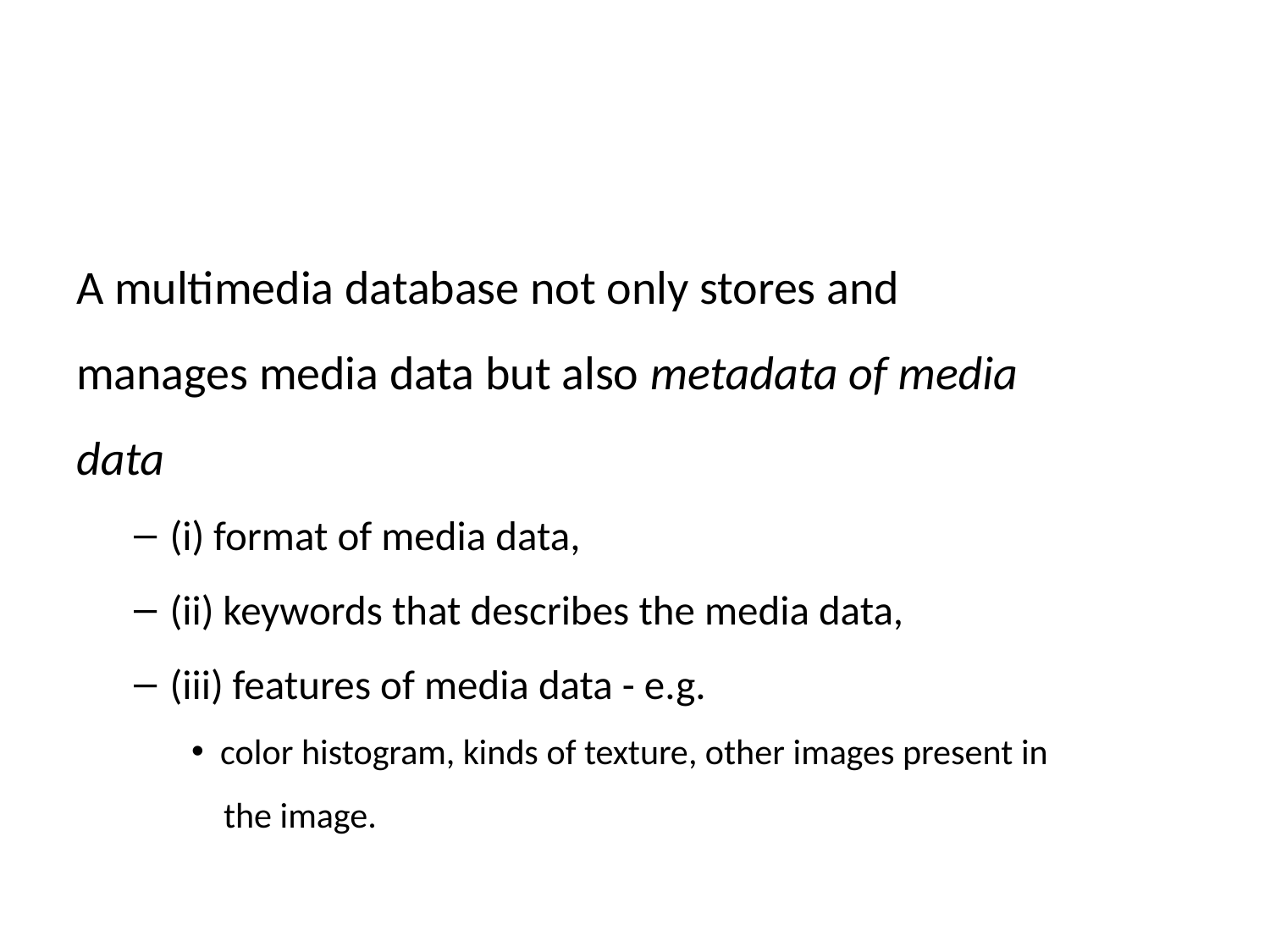

A multimedia database not only stores and
manages media data but also metadata of media
data
(i) format of media data,
(ii) keywords that describes the media data,
(iii) features of media data - e.g.
color histogram, kinds of texture, other images present in
    the image.